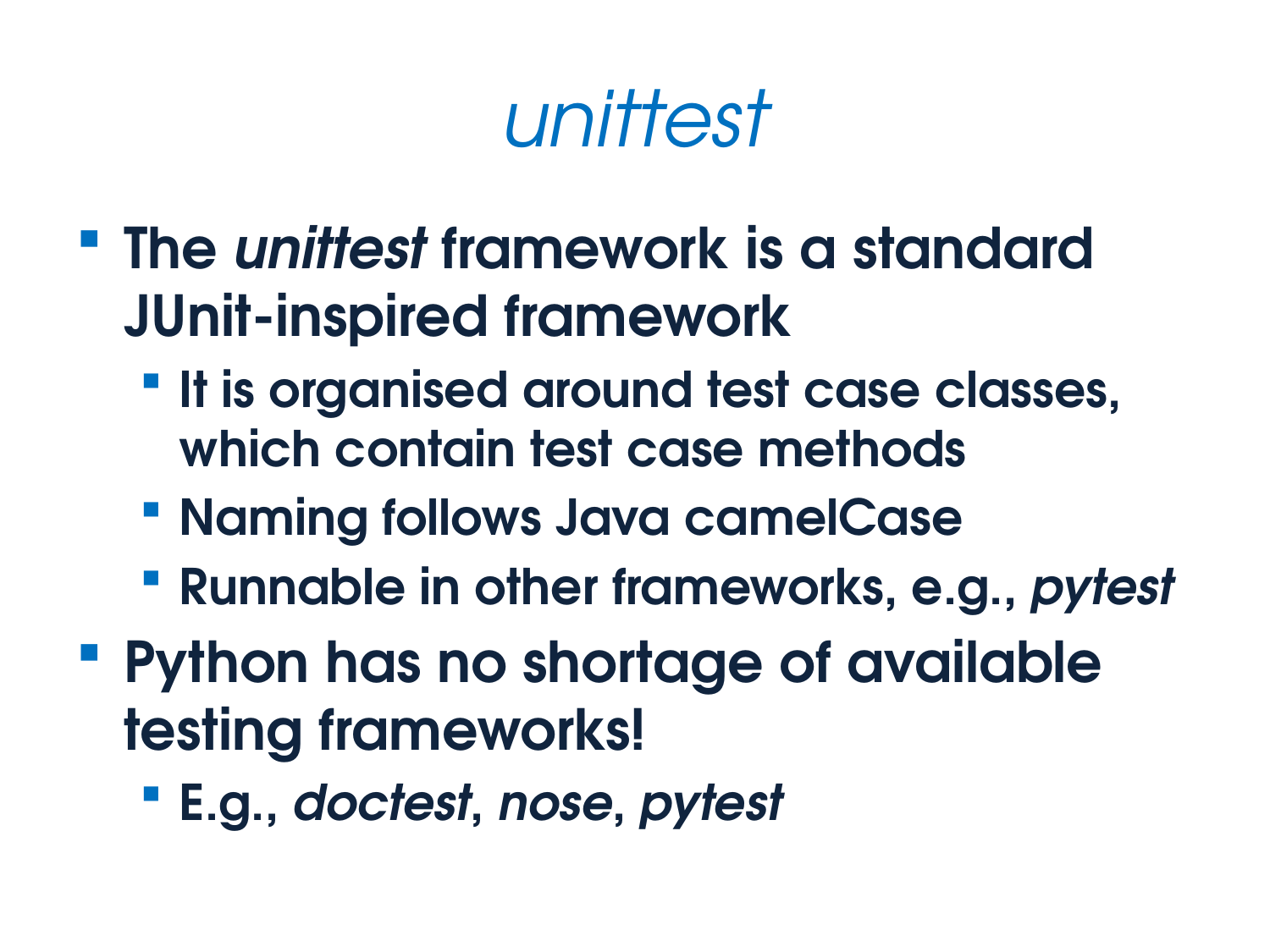

# unittest
The unittest framework is a standard JUnit-inspired framework
It is organised around test case classes, which contain test case methods
Naming follows Java camelCase
Runnable in other frameworks, e.g., pytest
Python has no shortage of available testing frameworks!
E.g., doctest, nose, pytest